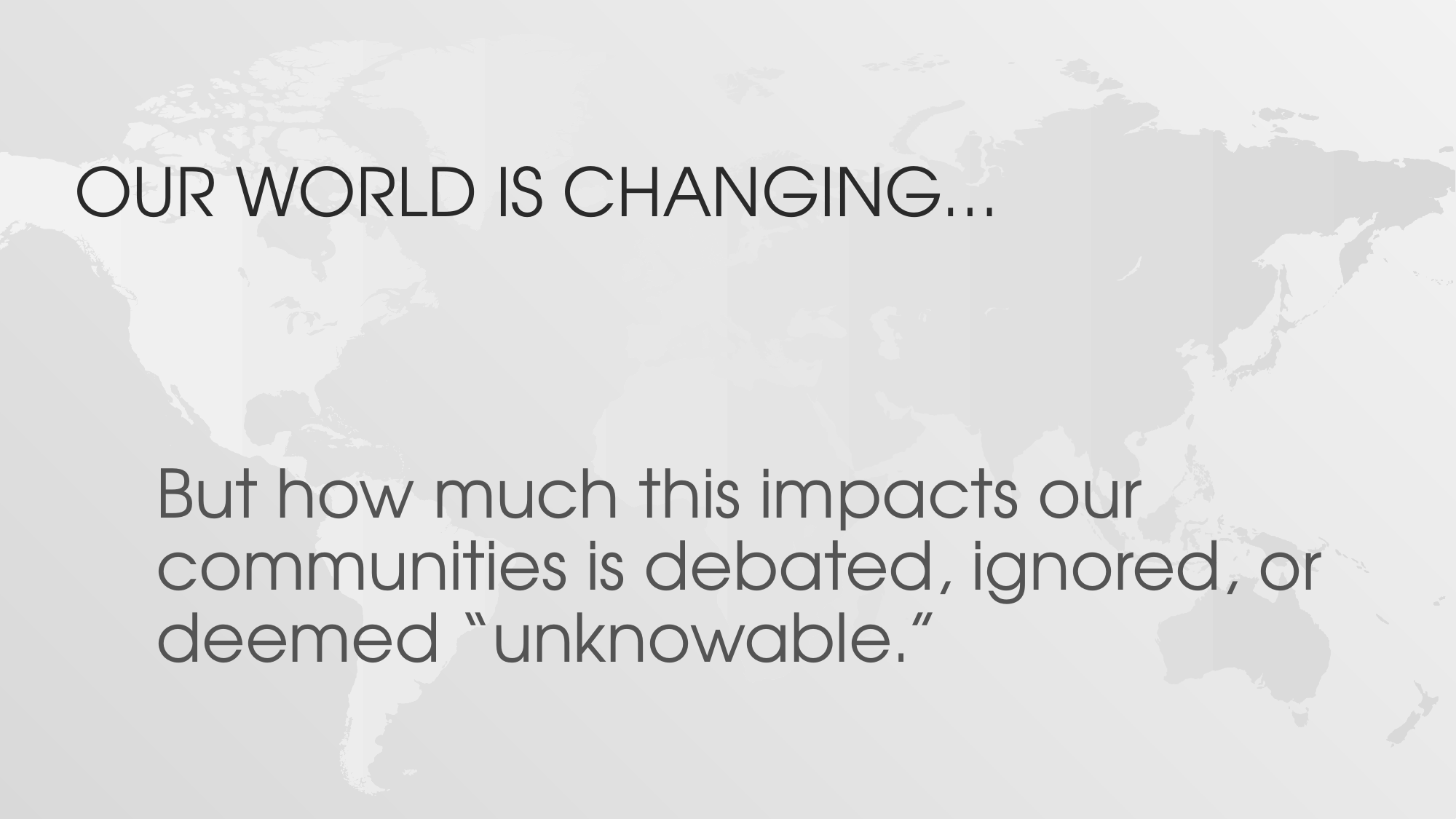

# Our world is changing…
But how much this impacts our communities is debated, ignored, or deemed “unknowable.”